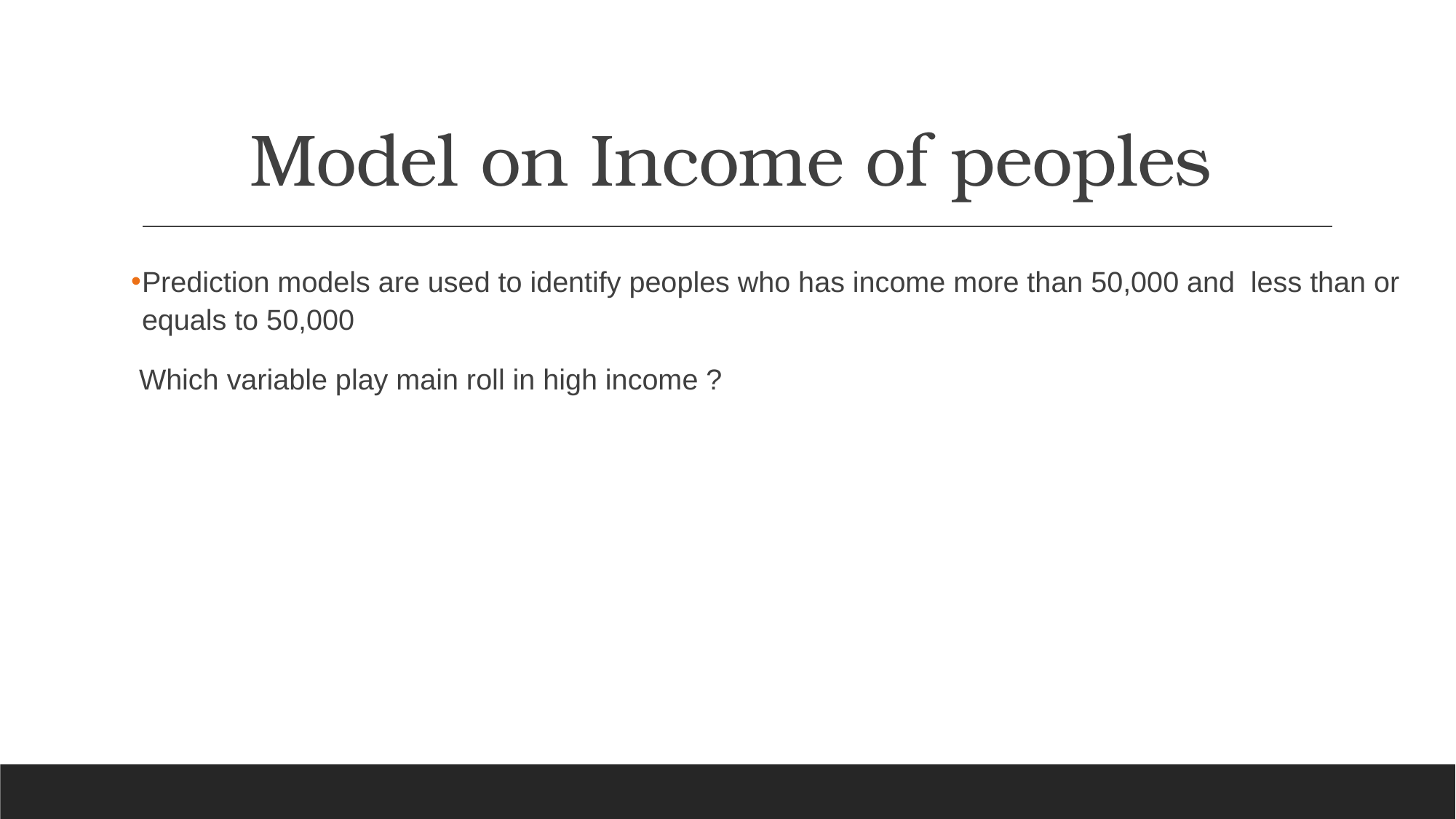

# Model on Income of peoples
Prediction models are used to identify peoples who has income more than 50,000 and  less than or equals to 50,000
 Which variable play main roll in high income ?